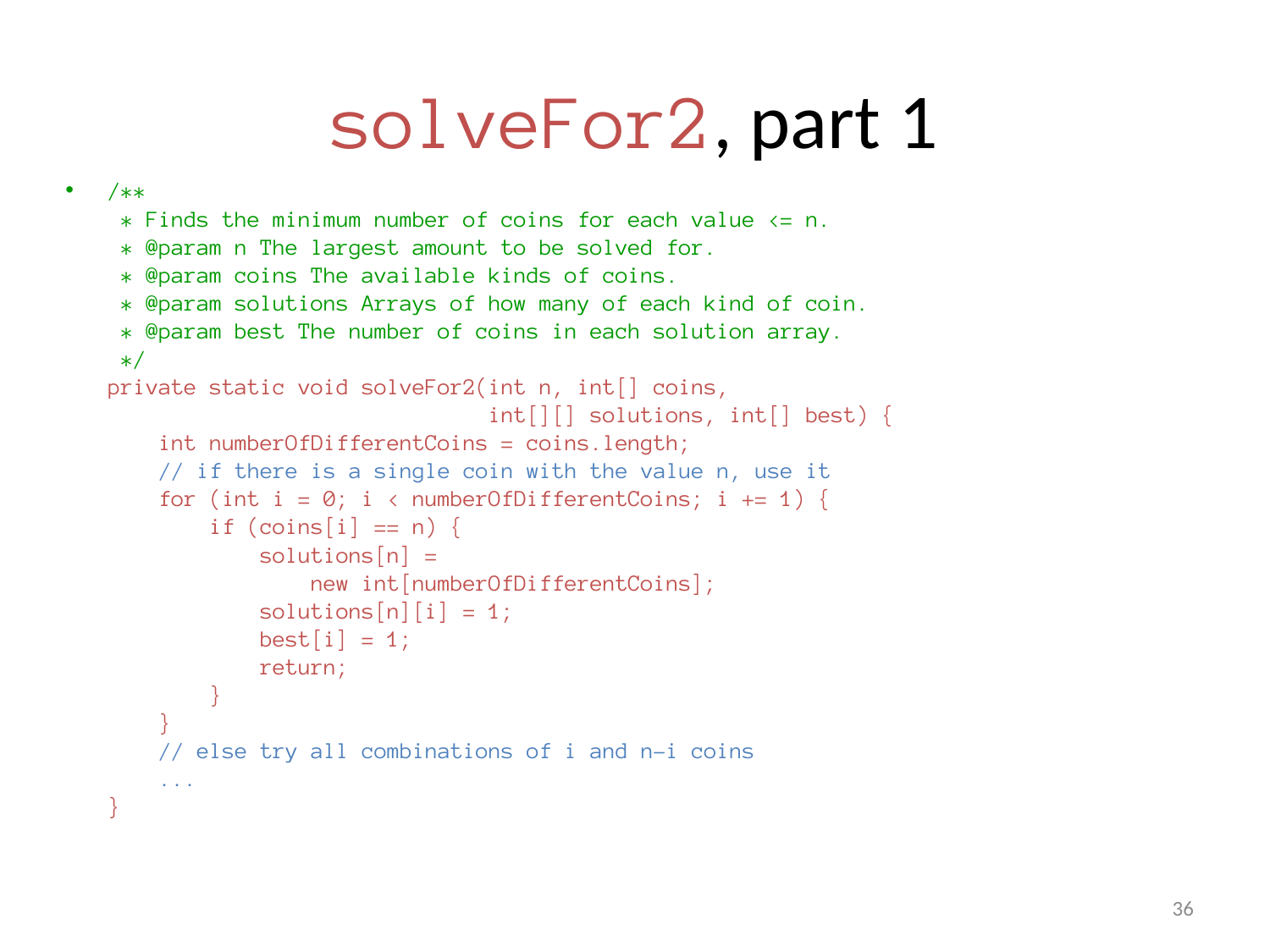

# solveFor2, part 1
/**
 * Finds the minimum number of coins for each value <= n.
 * @param n The largest amount to be solved for.
 * @param coins The available kinds of coins.
 * @param solutions Arrays of how many of each kind of coin.
 * @param best The number of coins in each solution array.
 */
private static void solveFor2(int n, int[] coins,
                              int[][] solutions, int[] best) {
    int numberOfDifferentCoins = coins.length;
    // if there is a single coin with the value n, use it
    for (int i = 0; i < numberOfDifferentCoins; i += 1) {
        if (coins[i] == n) {
            solutions[n] =
                new int[numberOfDifferentCoins];
            solutions[n][i] = 1;
            best[i] = 1;
            return;
        }
    }
    // else try all combinations of i and n-i coins
    ...
}
36